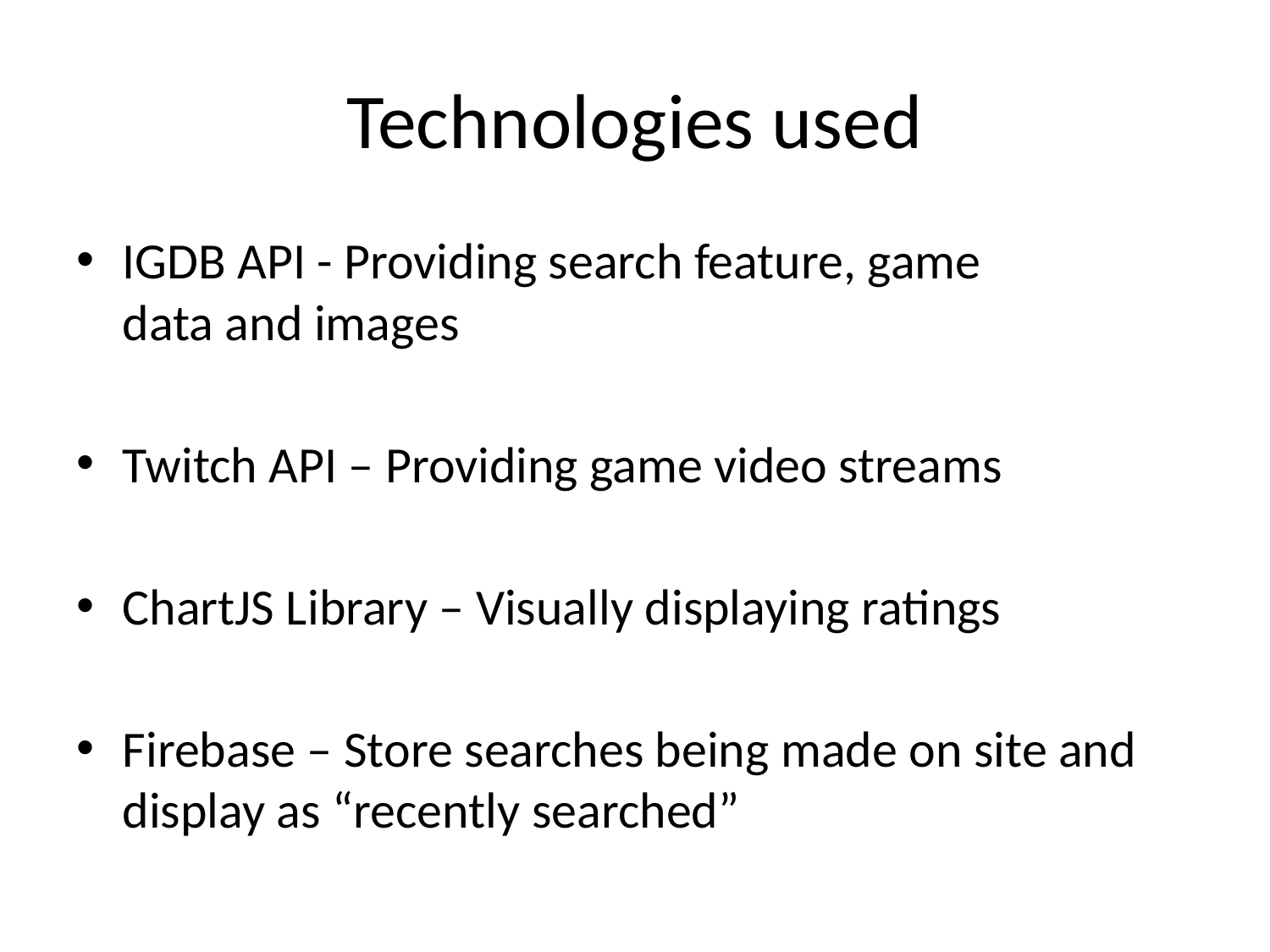

# Technologies used
IGDB API - Providing search feature, game 		   data and images

Twitch API – Providing game video streams

ChartJS Library – Visually displaying ratings

Firebase – Store searches being made on site and display as “recently searched”